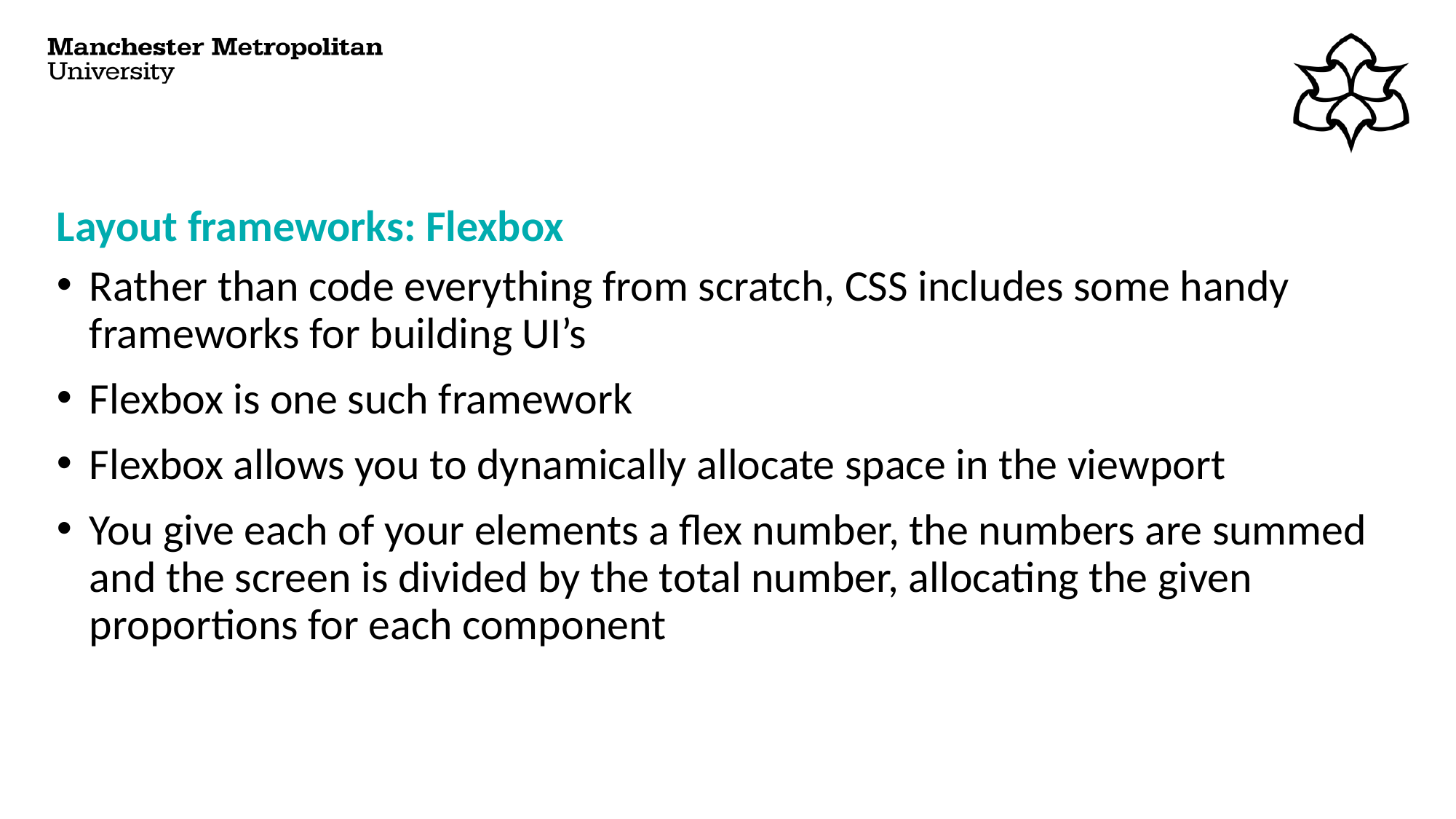

# Layout frameworks: Flexbox
Rather than code everything from scratch, CSS includes some handy frameworks for building UI’s
Flexbox is one such framework
Flexbox allows you to dynamically allocate space in the viewport
You give each of your elements a flex number, the numbers are summed and the screen is divided by the total number, allocating the given proportions for each component